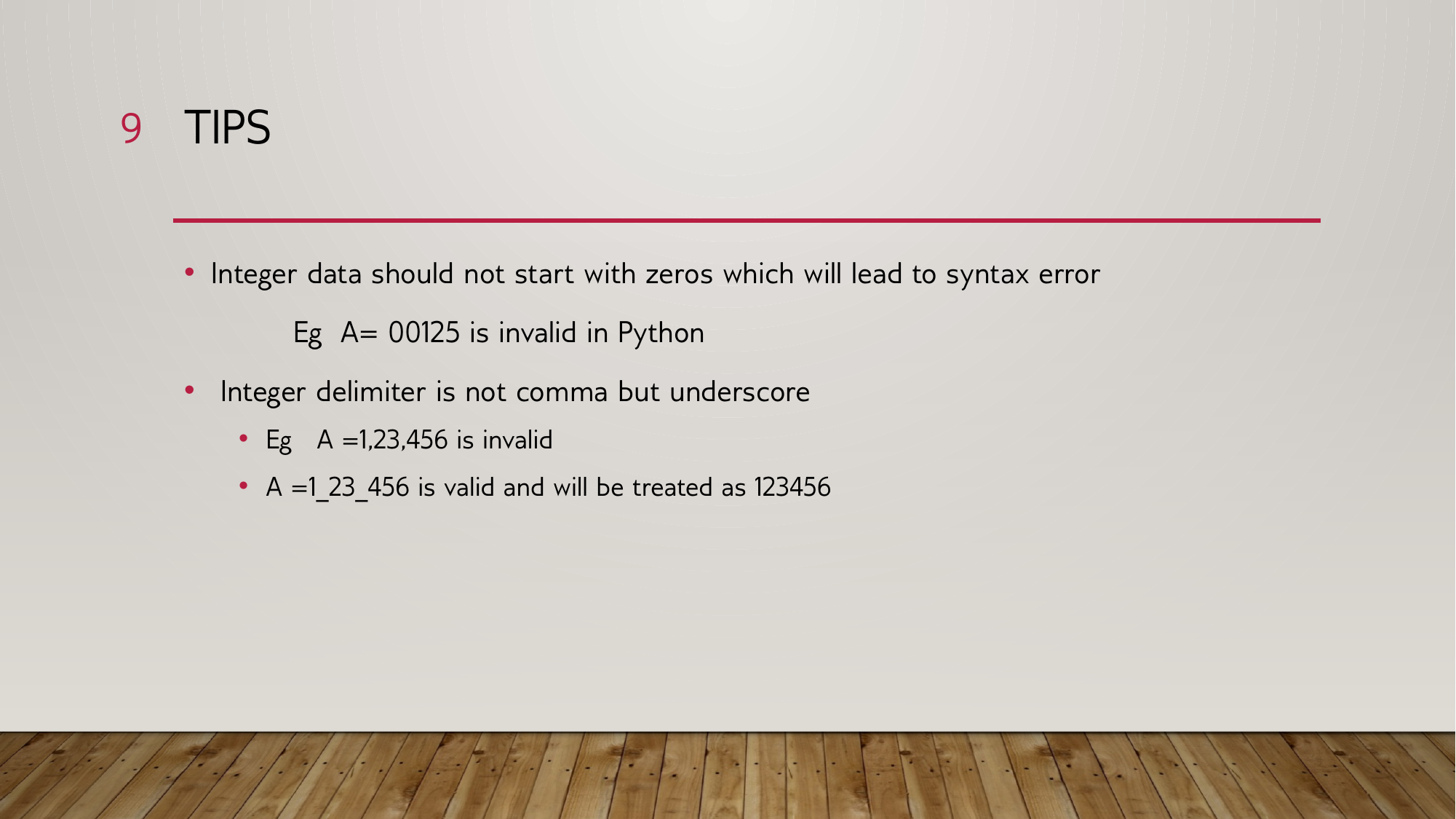

9
# Tips
Integer data should not start with zeros which will lead to syntax error
 	Eg  A= 00125 is invalid in Python
 Integer delimiter is not comma but underscore
Eg   A =1,23,456 is invalid
A =1_23_456 is valid and will be treated as 123456